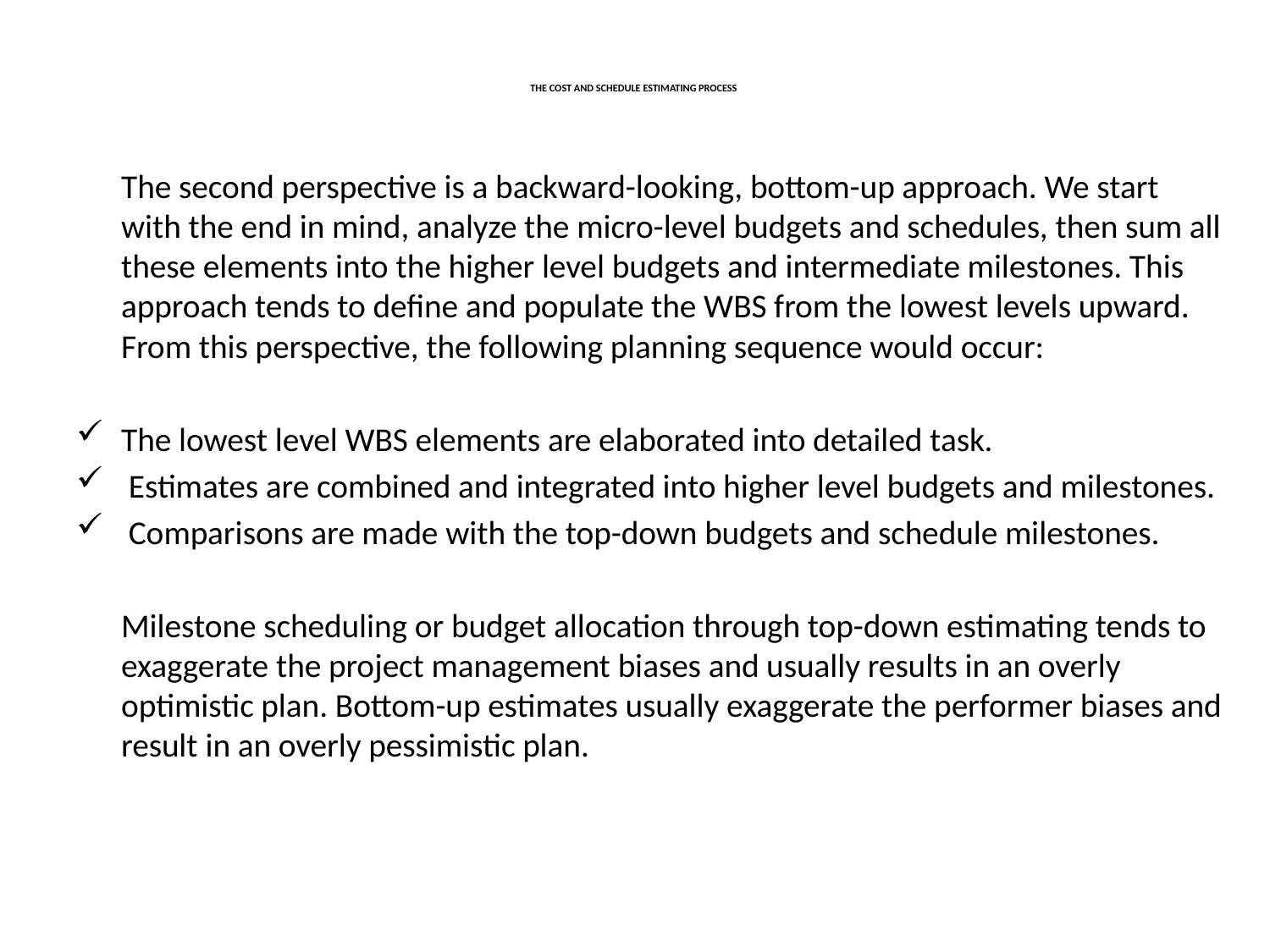

# THE COST AND SCHEDULE ESTIMATING PROCESS
	The second perspective is a backward-looking, bottom-up approach. We start with the end in mind, analyze the micro-level budgets and schedules, then sum all these elements into the higher level budgets and intermediate milestones. This approach tends to define and populate the WBS from the lowest levels upward. From this perspective, the following planning sequence would occur:

The lowest level WBS elements are elaborated into detailed task.
 Estimates are combined and integrated into higher level budgets and milestones.
 Comparisons are made with the top-down budgets and schedule milestones.

	Milestone scheduling or budget allocation through top-down estimating tends to exaggerate the project management biases and usually results in an overly optimistic plan. Bottom-up estimates usually exaggerate the performer biases and result in an overly pessimistic plan.